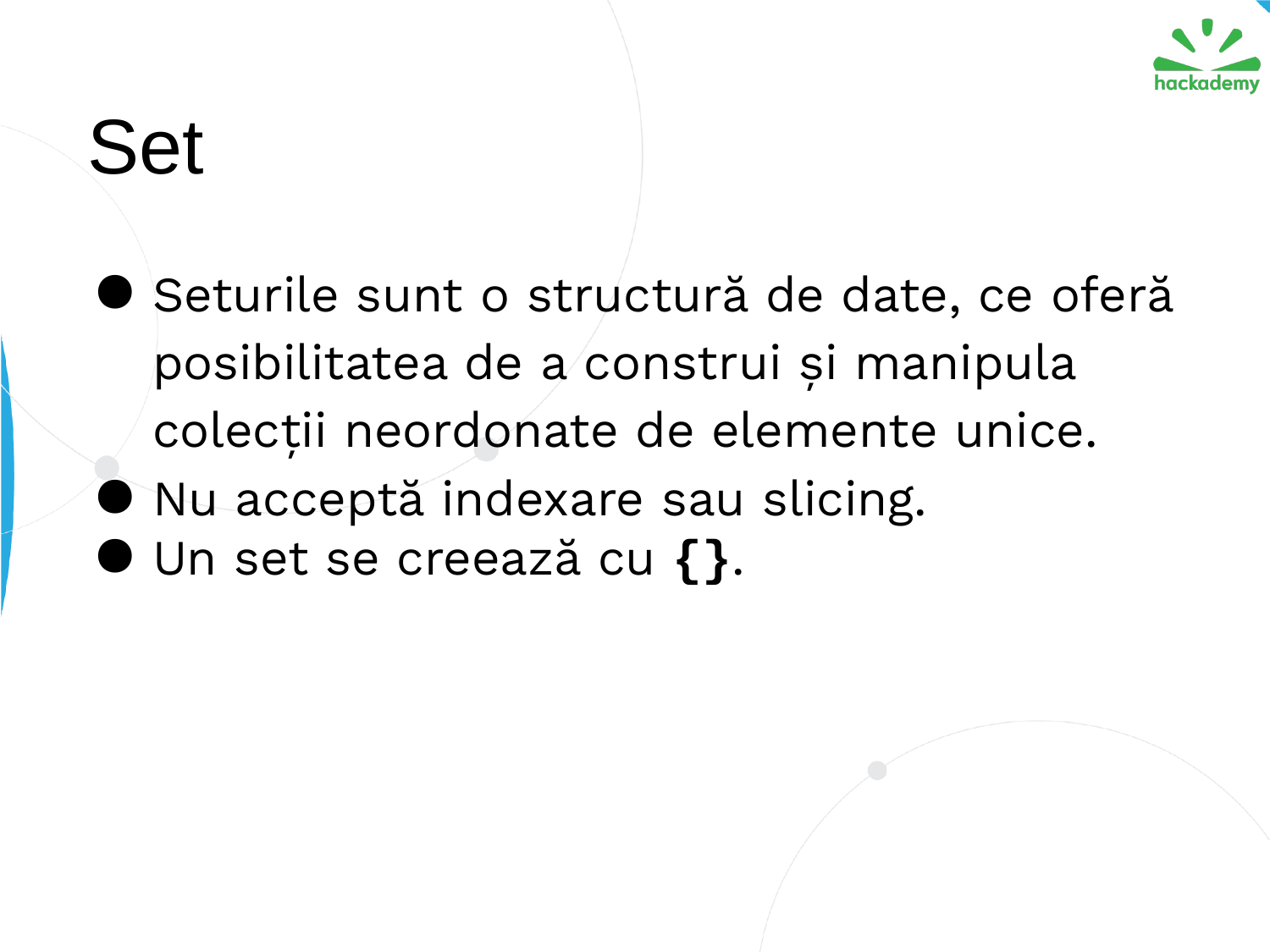

# Set
Seturile sunt o structură de date, ce oferă posibilitatea de a construi și manipula colecții neordonate de elemente unice.
Nu acceptă indexare sau slicing.
Un set se creează cu {}.